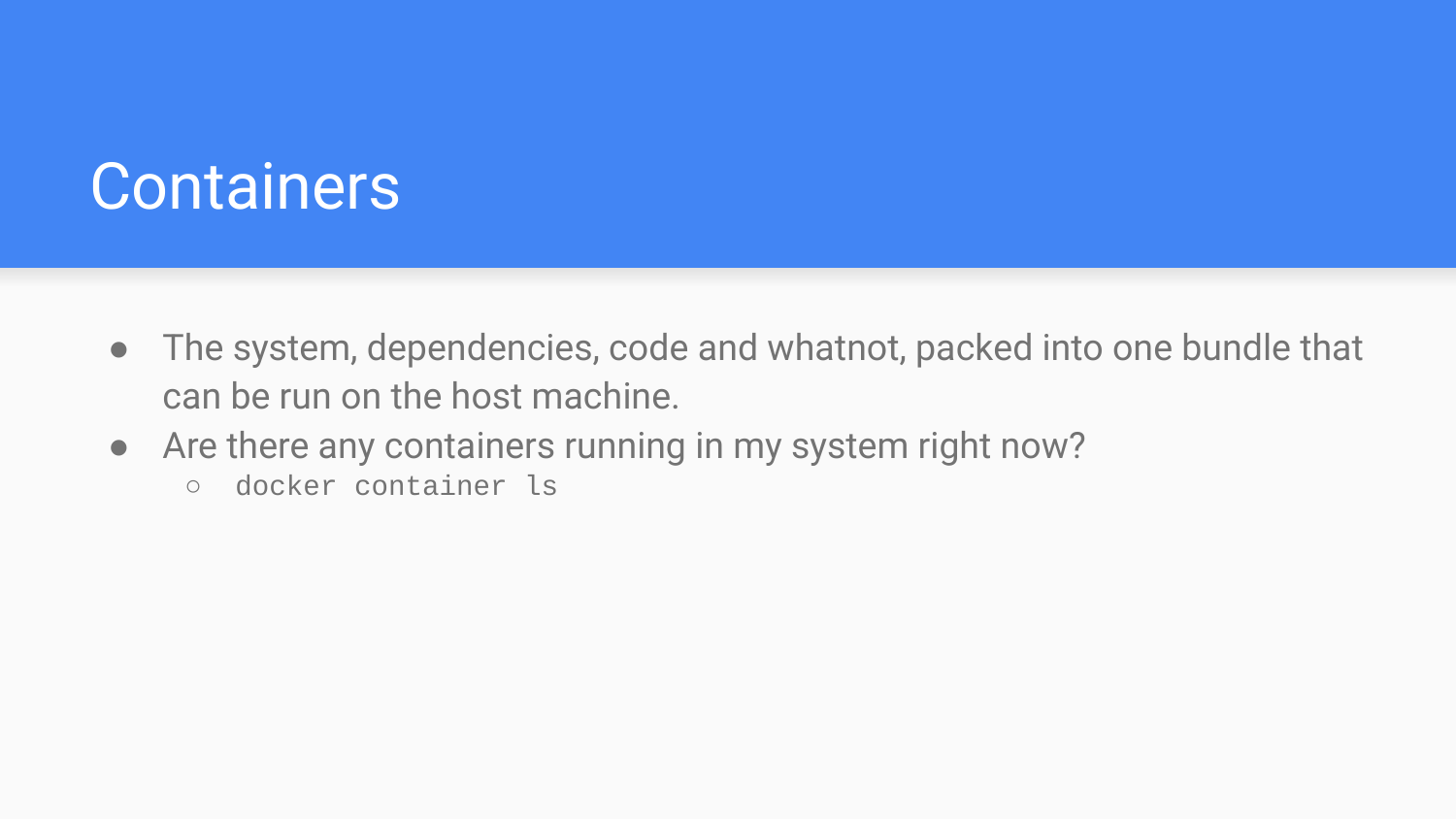

# Containers
The system, dependencies, code and whatnot, packed into one bundle that can be run on the host machine.
Are there any containers running in my system right now?
docker container ls